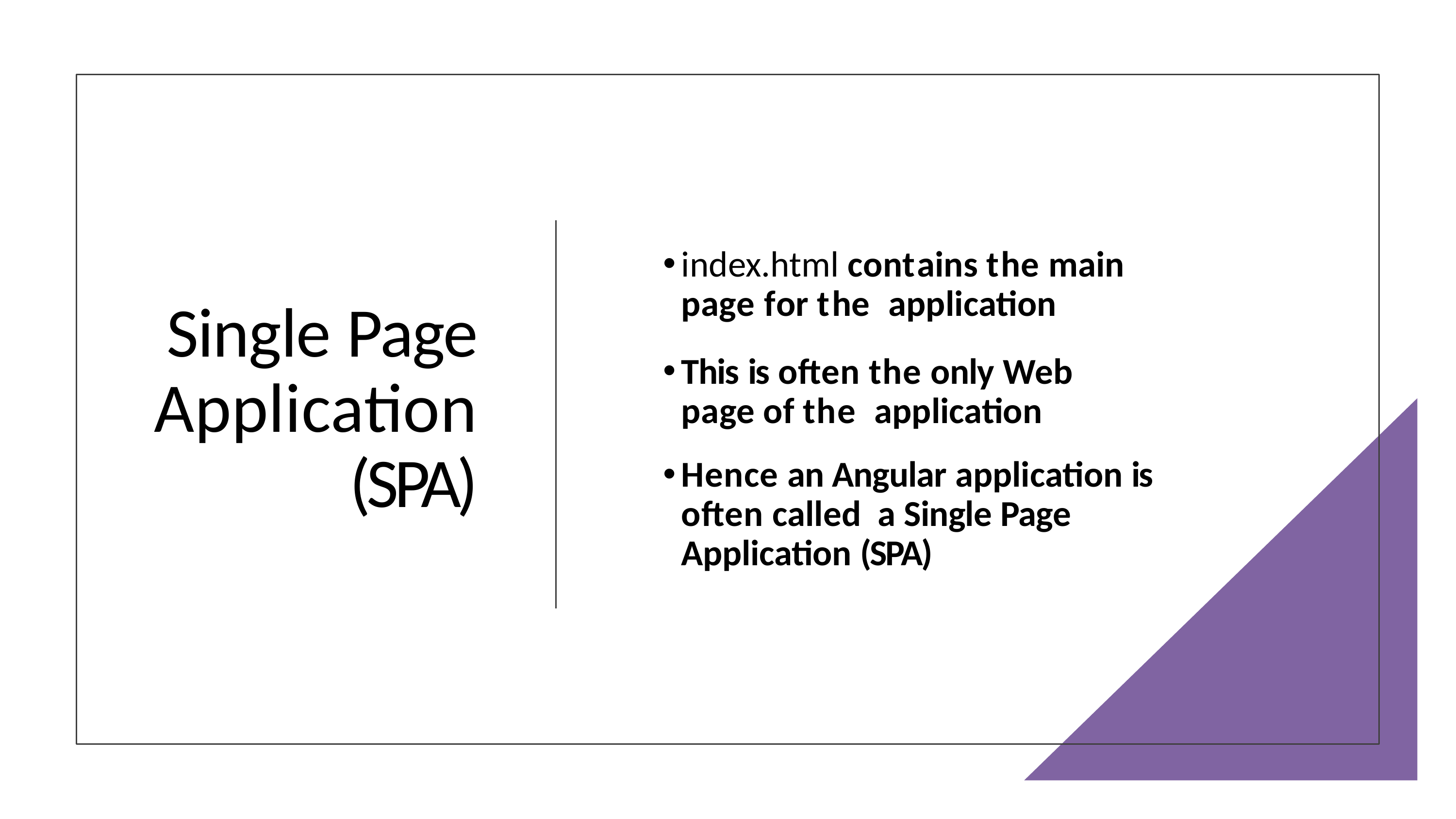

# Single Page Application (SPA)
index.html contains the main page for the  application
This is often the only Web page of the  application
Hence an Angular application is often called  a Single Page Application (SPA)